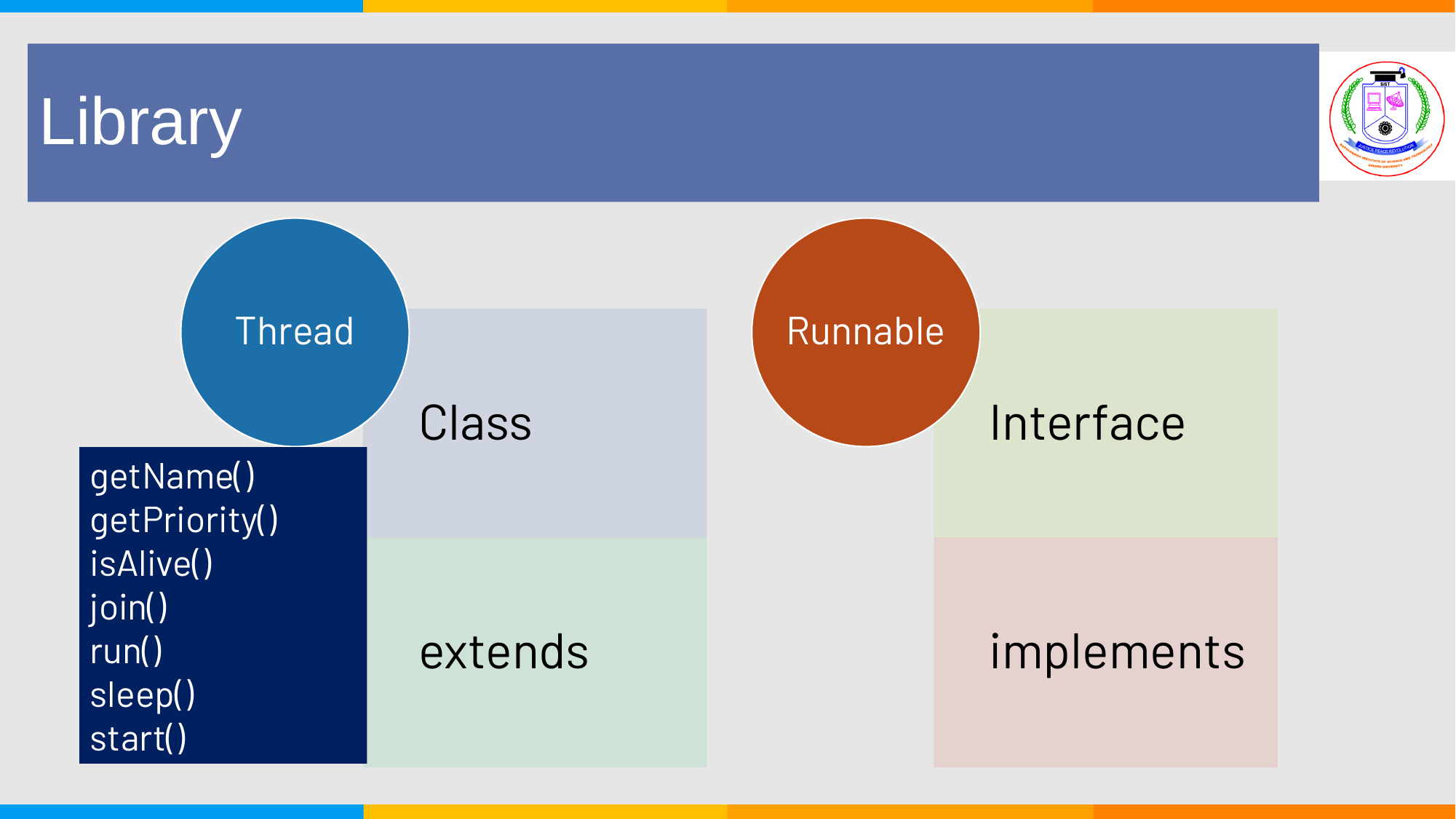

# Library
30
Class
extends
Thread
Interface
implements
Runnable
getName()
getPriority()
isAlive()
join()
run()
sleep()
start()